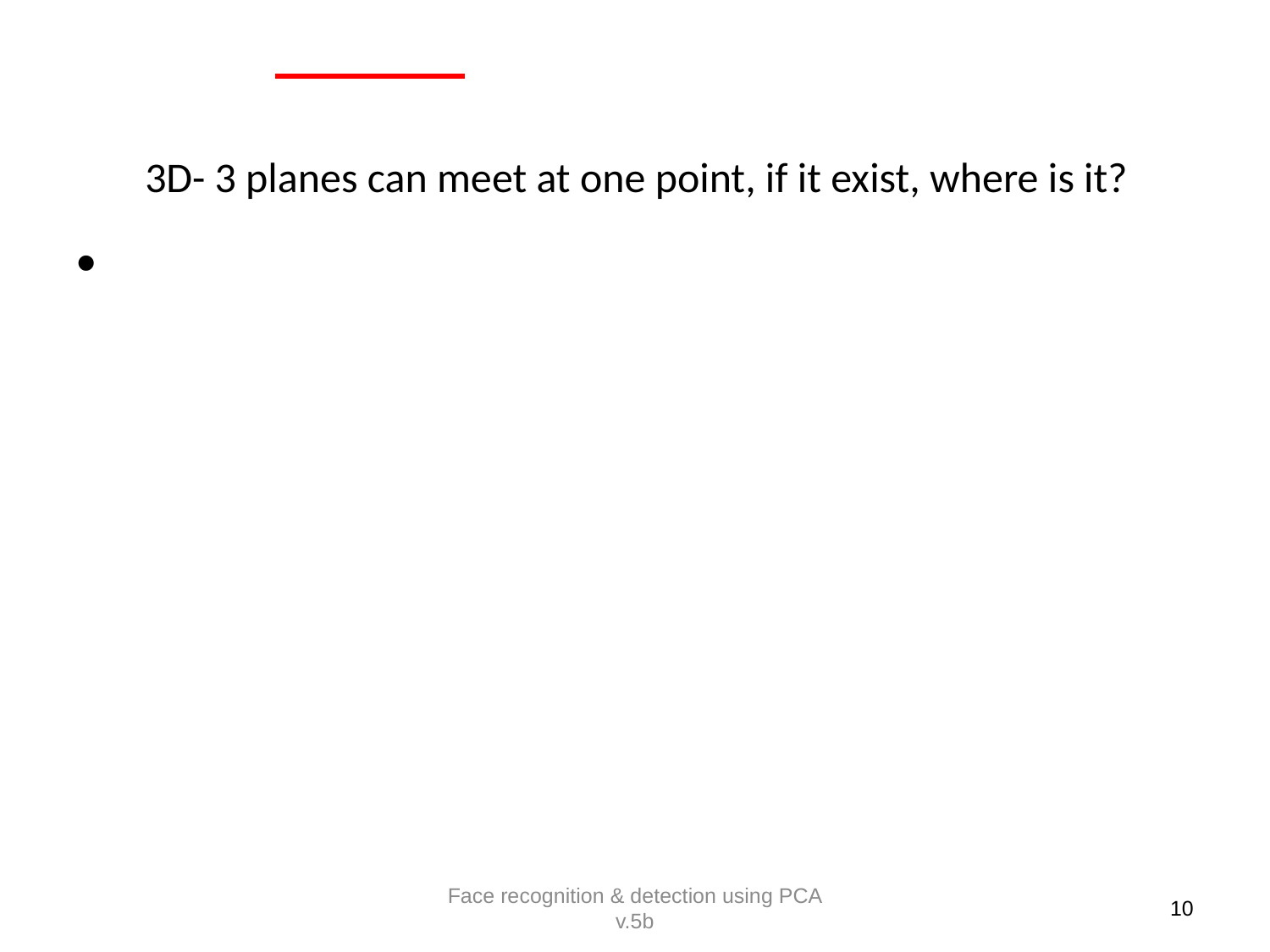

# 3D- 3 planes can meet at one point, if it exist, where is it?

Face recognition & detection using PCA v.5b
10